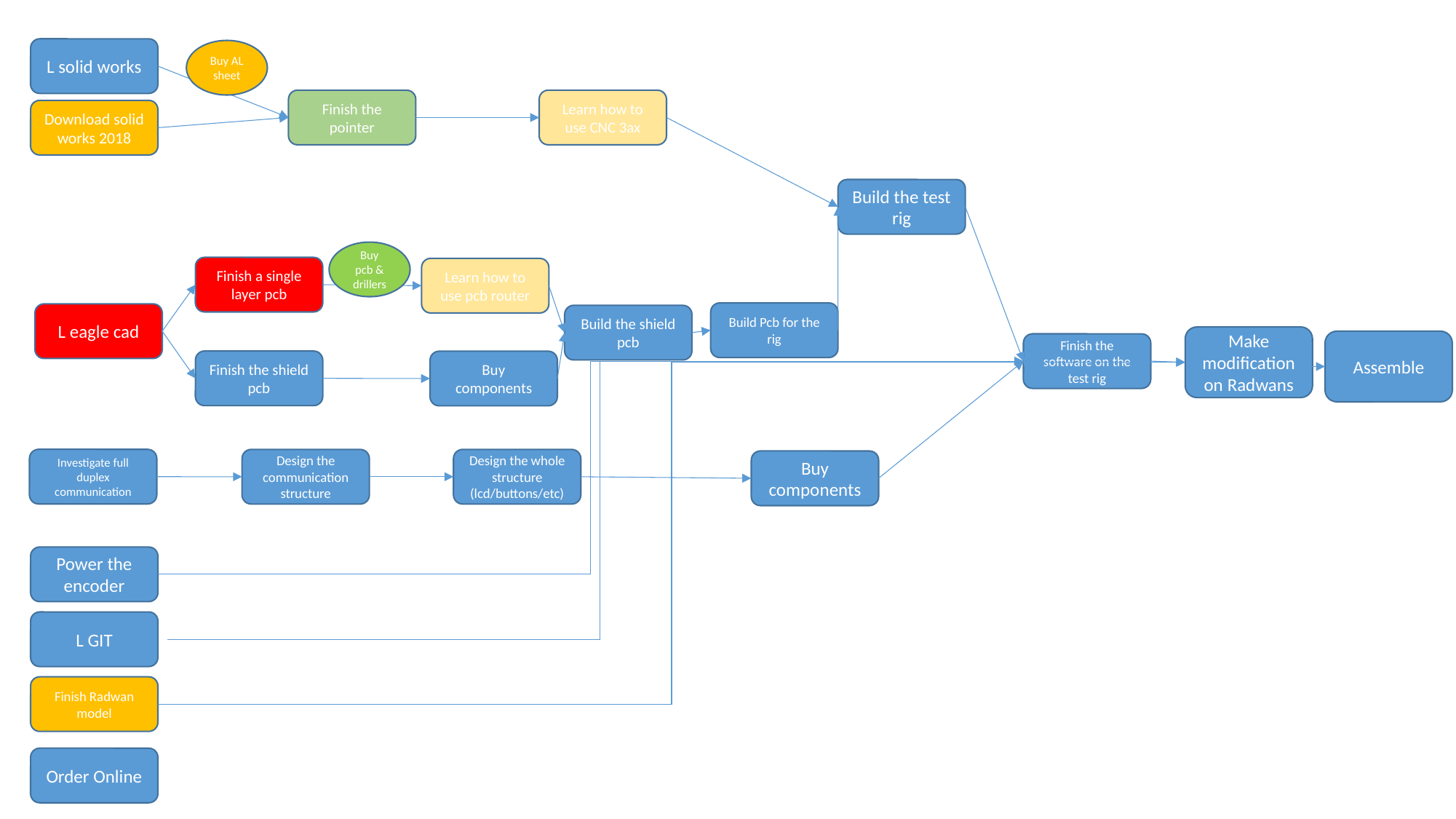

L solid works
Buy AL sheet
Finish the pointer
Learn how to use CNC 3ax
Download solid works 2018
Build the test rig
Buy pcb & drillers
Finish a single layer pcb
Learn how to use pcb router
Build Pcb for the rig
L eagle cad
Build the shield pcb
Make modification on Radwans
Assemble
Finish the software on the test rig
Finish the shield pcb
Buy components
Investigate full duplex communication
Design the whole structure (lcd/buttons/etc)
Design the communication structure
Buy components
Power the encoder
L GIT
Finish Radwan model
Order Online